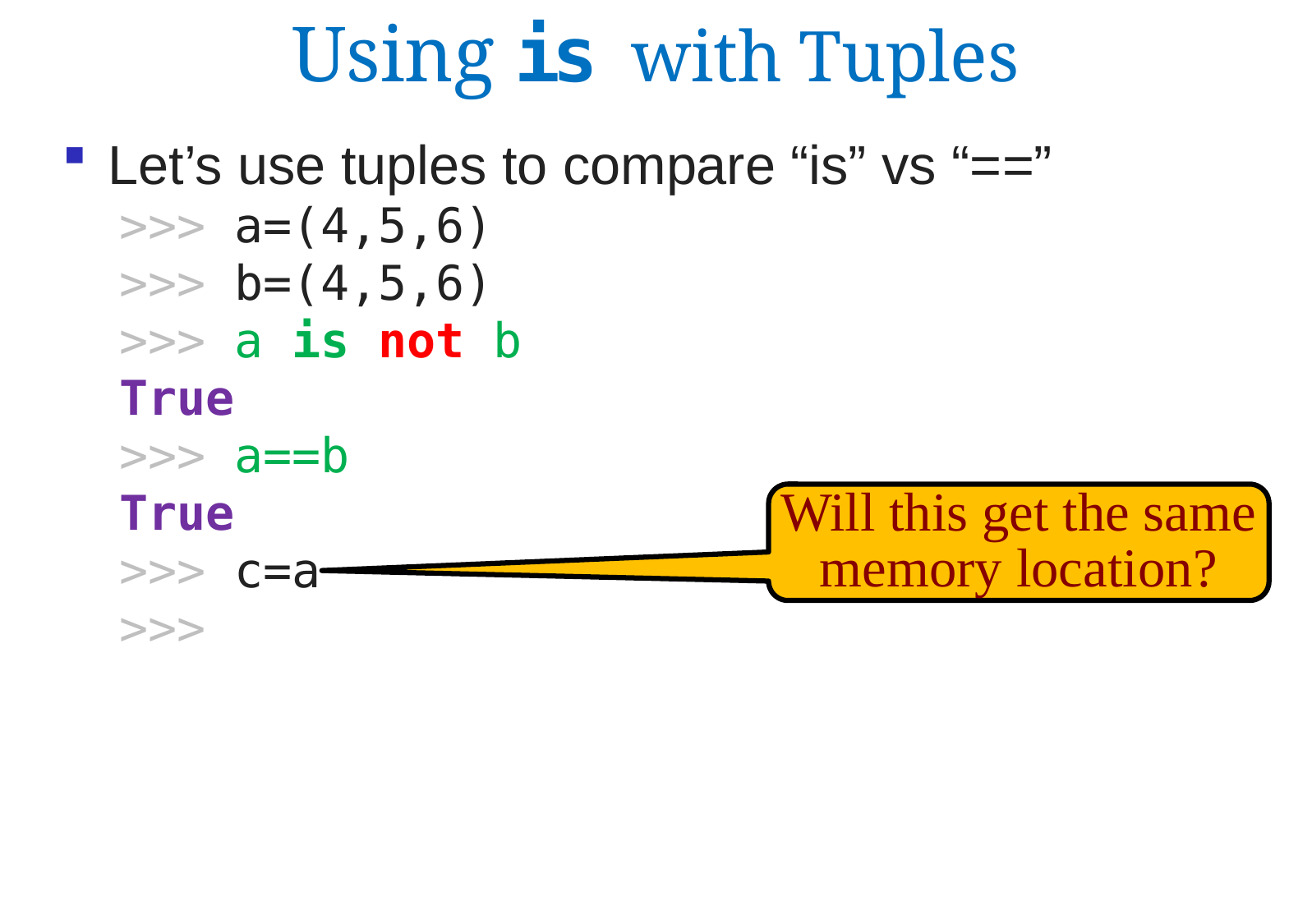

# Using is  with Tuples
Let’s use tuples to compare “is” vs “==”
  >>> a=(4,5,6)
  >>> b=(4,5,6)
  >>> a is not b
  True
  >>> a==b
  True
  >>> c=a
  >>>
Will this get the same memory location?